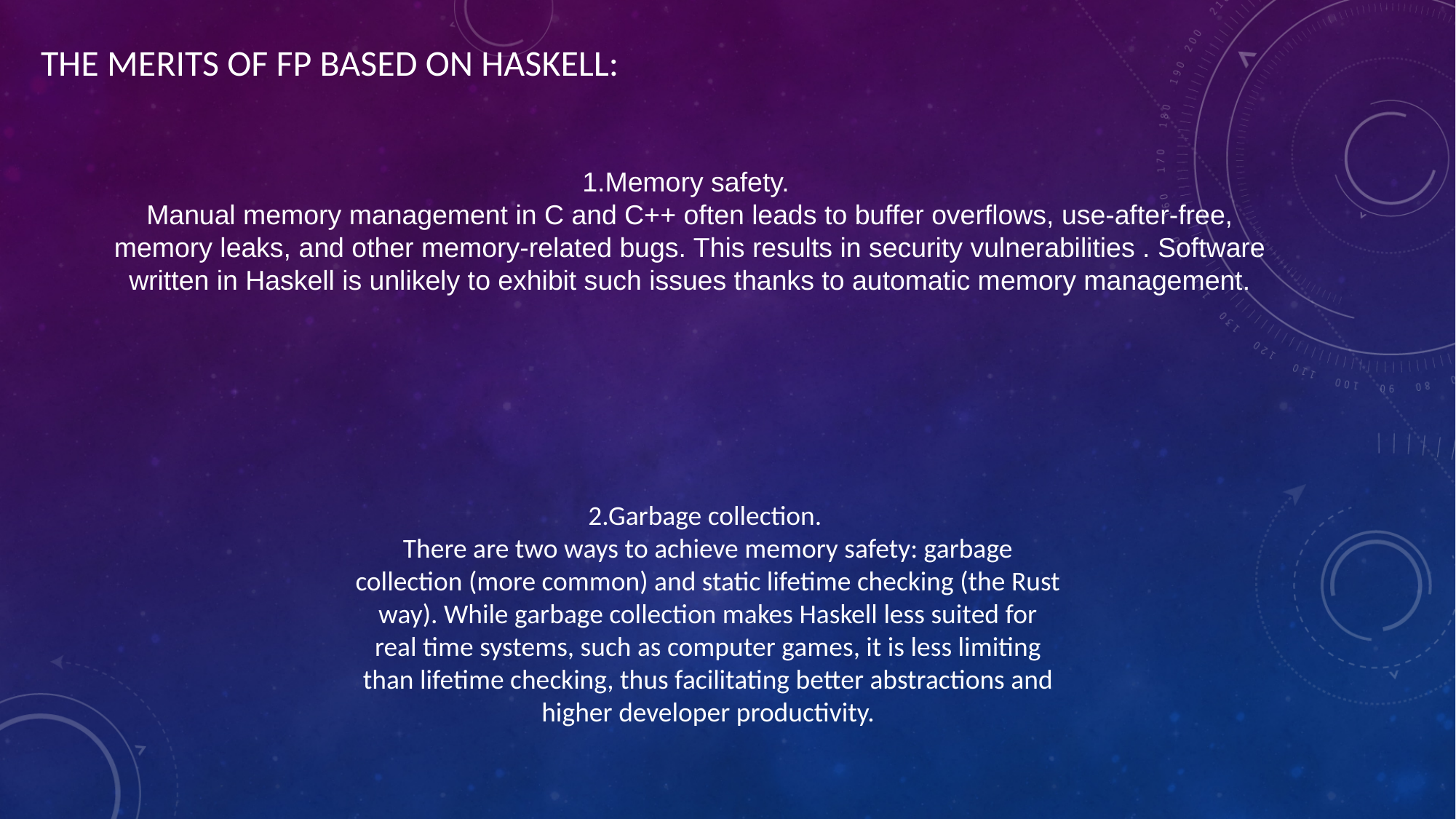

THE MERITS OF FP BASED ON HASKELL:

1.Memory safety.
Manual memory management in C and C++ often leads to buffer overflows, use-after-free, memory leaks, and other memory-related bugs. This results in security vulnerabilities . Software written in Haskell is unlikely to exhibit such issues thanks to automatic memory management.
2.Garbage collection.
There are two ways to achieve memory safety: garbage collection (more common) and static lifetime checking (the Rust way). While garbage collection makes Haskell less suited for real time systems, such as computer games, it is less limiting than lifetime checking, thus facilitating better abstractions and higher developer productivity.